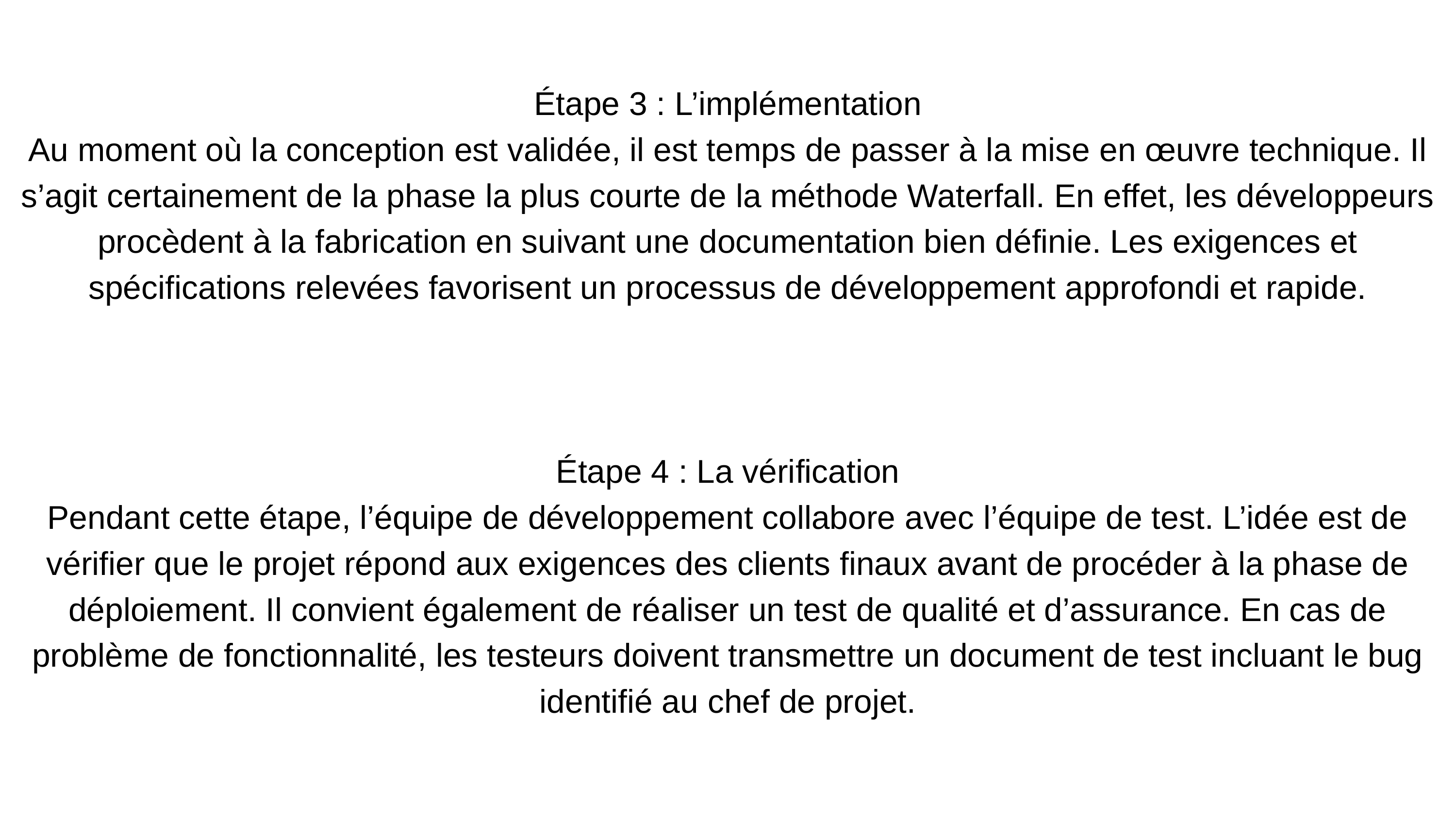

Étape 3 : L’implémentation
Au moment où la conception est validée, il est temps de passer à la mise en œuvre technique. Il s’agit certainement de la phase la plus courte de la méthode Waterfall. En effet, les développeurs procèdent à la fabrication en suivant une documentation bien définie. Les exigences et spécifications relevées favorisent un processus de développement approfondi et rapide.

Étape 4 : La vérification
Pendant cette étape, l’équipe de développement collabore avec l’équipe de test. L’idée est de vérifier que le projet répond aux exigences des clients finaux avant de procéder à la phase de déploiement. Il convient également de réaliser un test de qualité et d’assurance. En cas de problème de fonctionnalité, les testeurs doivent transmettre un document de test incluant le bug identifié au chef de projet.